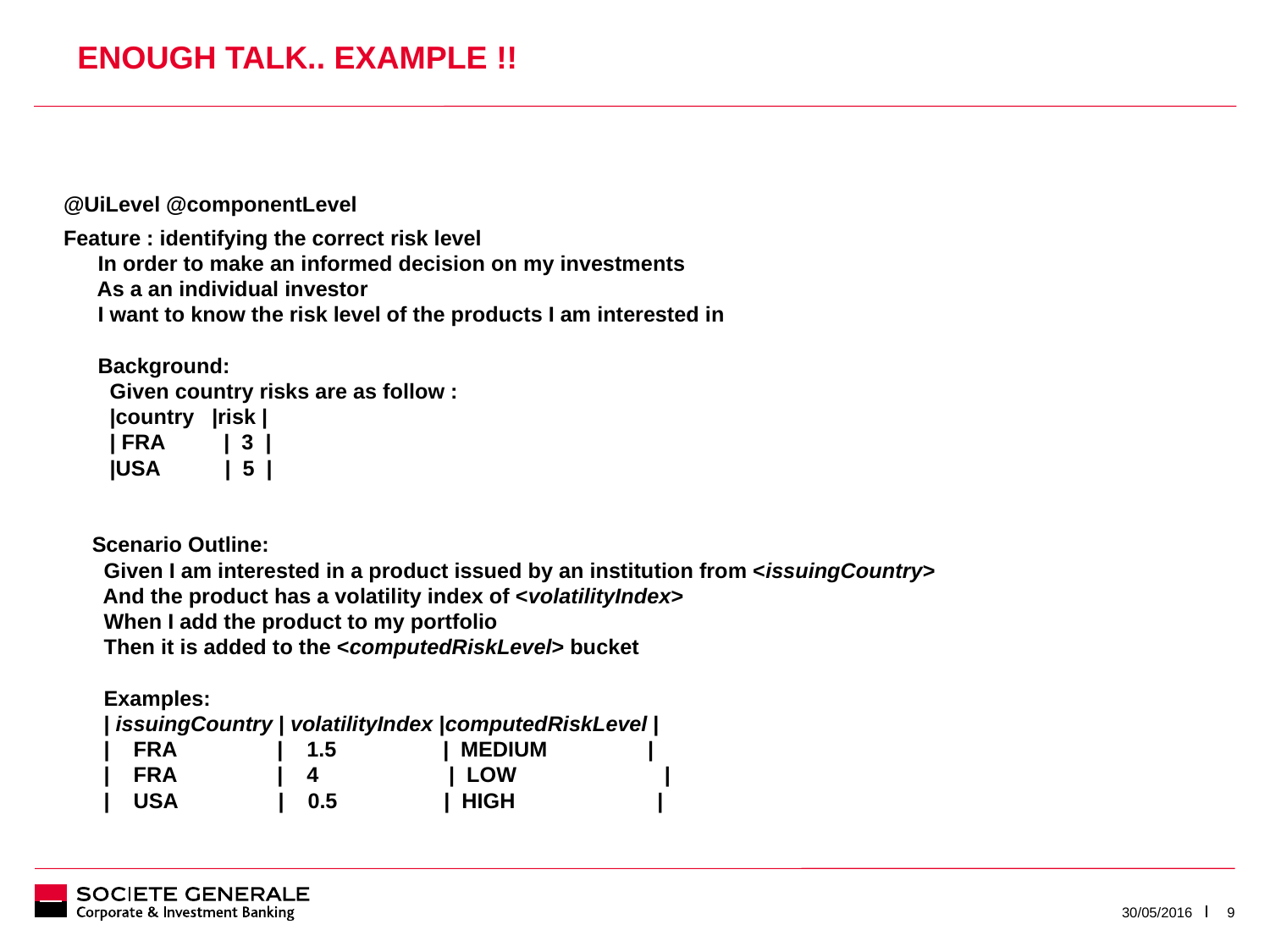

# Enough talk.. Example !!
@UiLevel @componentLevel
Feature : identifying the correct risk level
  In order to make an informed decision on my investments
  As a an individual investor
  I want to know the risk level of the products I am interested in
  Background:
    Given country risks are as follow :
    |country   |risk |
    | FRA          |  3  |
    |USA           |  5  |
 Scenario Outline:
   Given I am interested in a product issued by an institution from <issuingCountry>
   And the product has a volatility index of <volatilityIndex>
   When I add the product to my portfolio
   Then it is added to the <computedRiskLevel> bucket
   Examples:
   | issuingCountry | volatilityIndex |computedRiskLevel |
   |    FRA                 |    1.5                  |  MEDIUM                 |
   |    FRA                 |    4                      |  LOW                         |
   |    USA                 |    0.5                  |  HIGH                        |